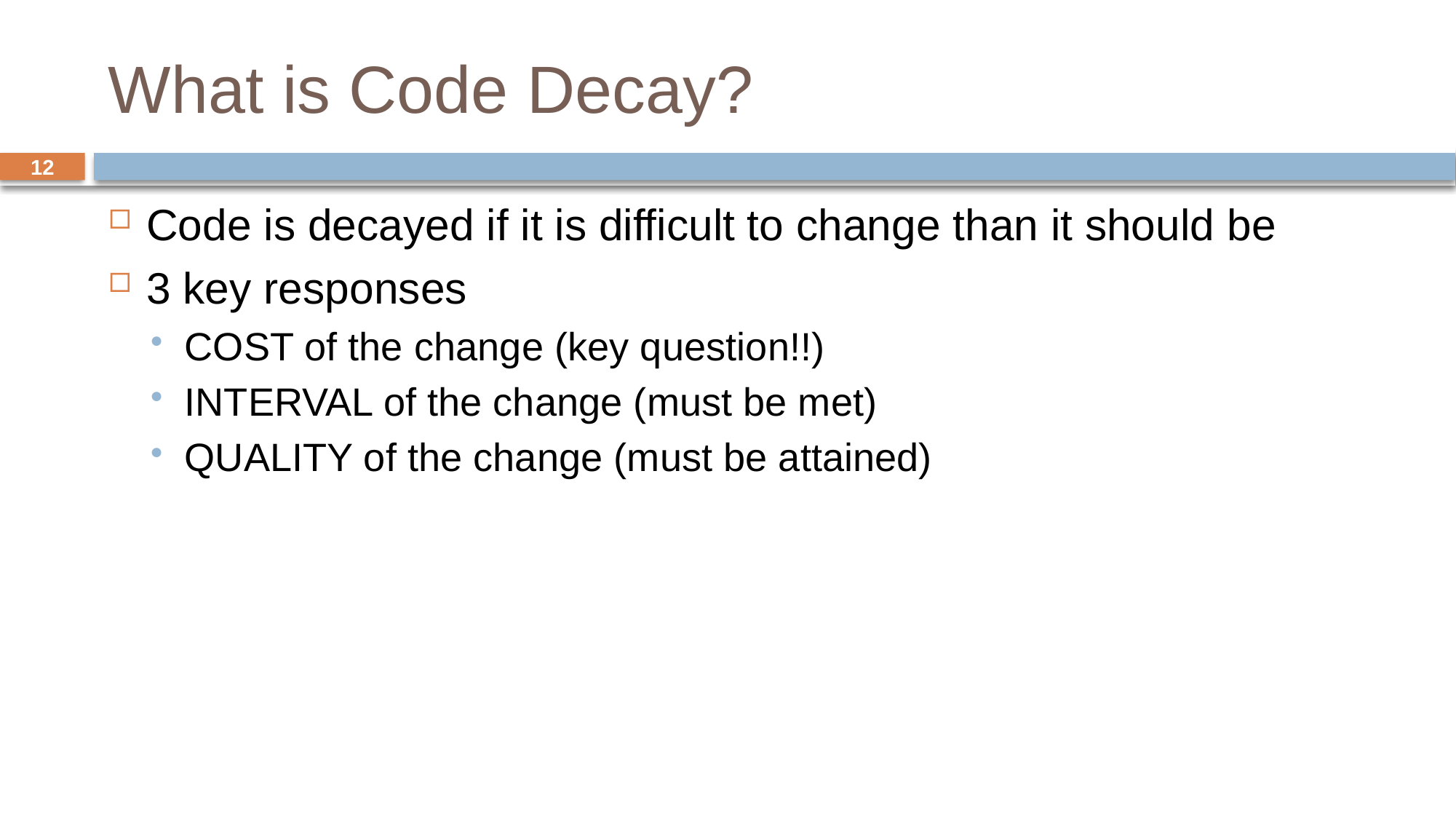

# What is Code Decay?
12
Code is decayed if it is difficult to change than it should be
3 key responses
COST of the change (key question!!)
INTERVAL of the change (must be met)
QUALITY of the change (must be attained)